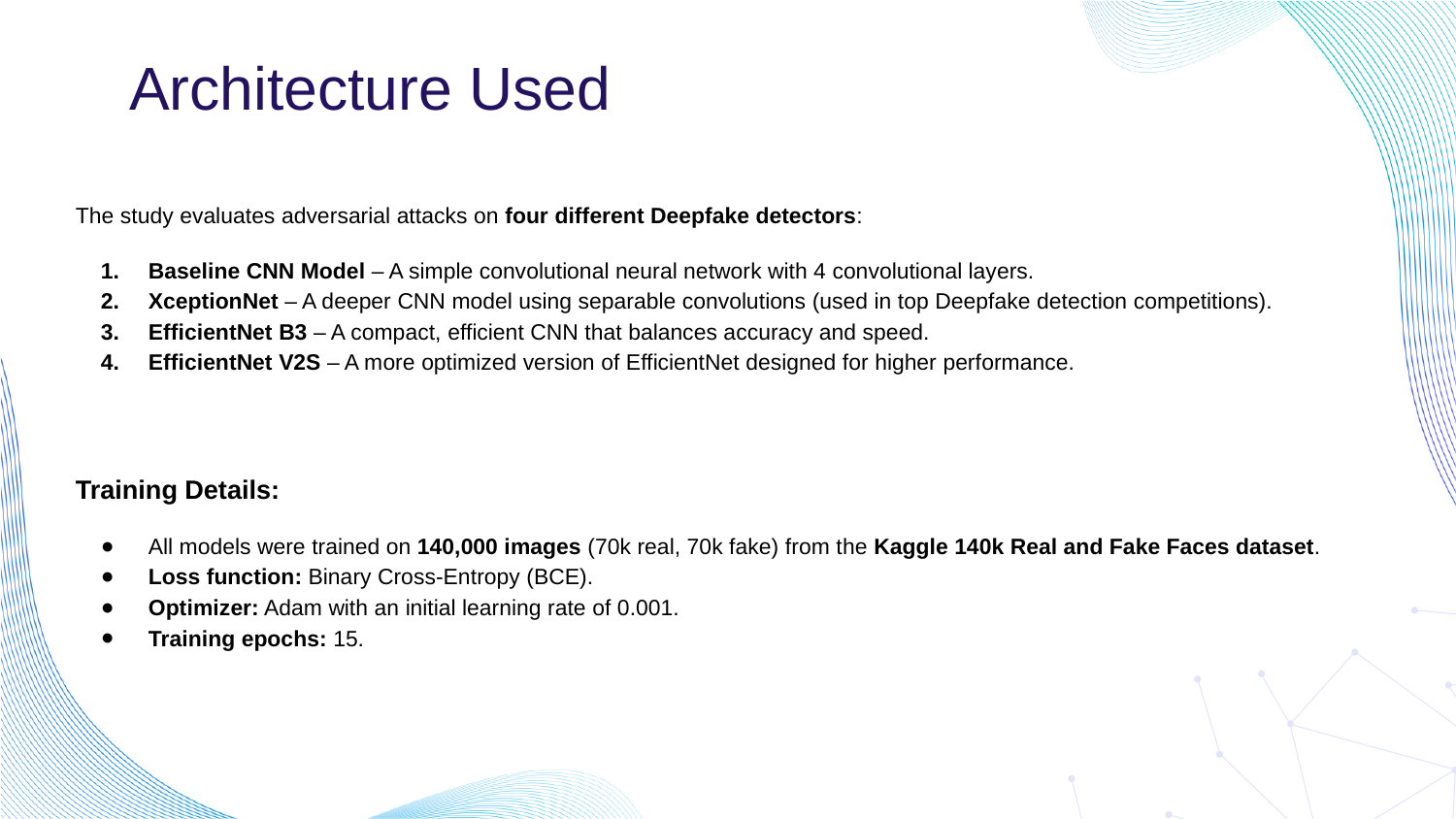

# Architecture Used
The study evaluates adversarial attacks on four different Deepfake detectors:
Baseline CNN Model – A simple convolutional neural network with 4 convolutional layers.
XceptionNet – A deeper CNN model using separable convolutions (used in top Deepfake detection competitions).
EfficientNet B3 – A compact, efficient CNN that balances accuracy and speed.
EfficientNet V2S – A more optimized version of EfficientNet designed for higher performance.

Training Details:
All models were trained on 140,000 images (70k real, 70k fake) from the Kaggle 140k Real and Fake Faces dataset.
Loss function: Binary Cross-Entropy (BCE).
Optimizer: Adam with an initial learning rate of 0.001.
Training epochs: 15.